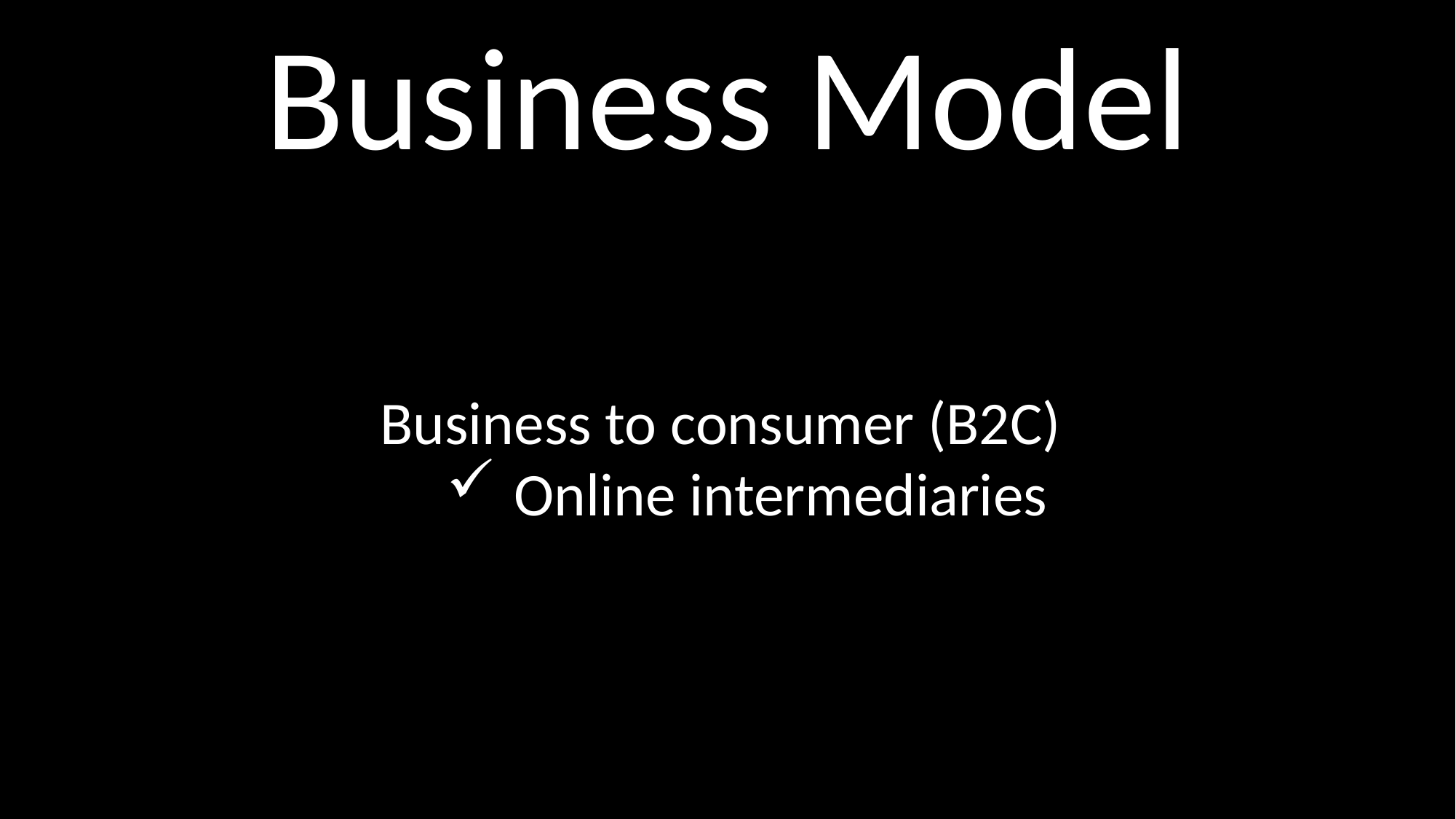

Business Model

Business to consumer (B2C)
Online intermediaries